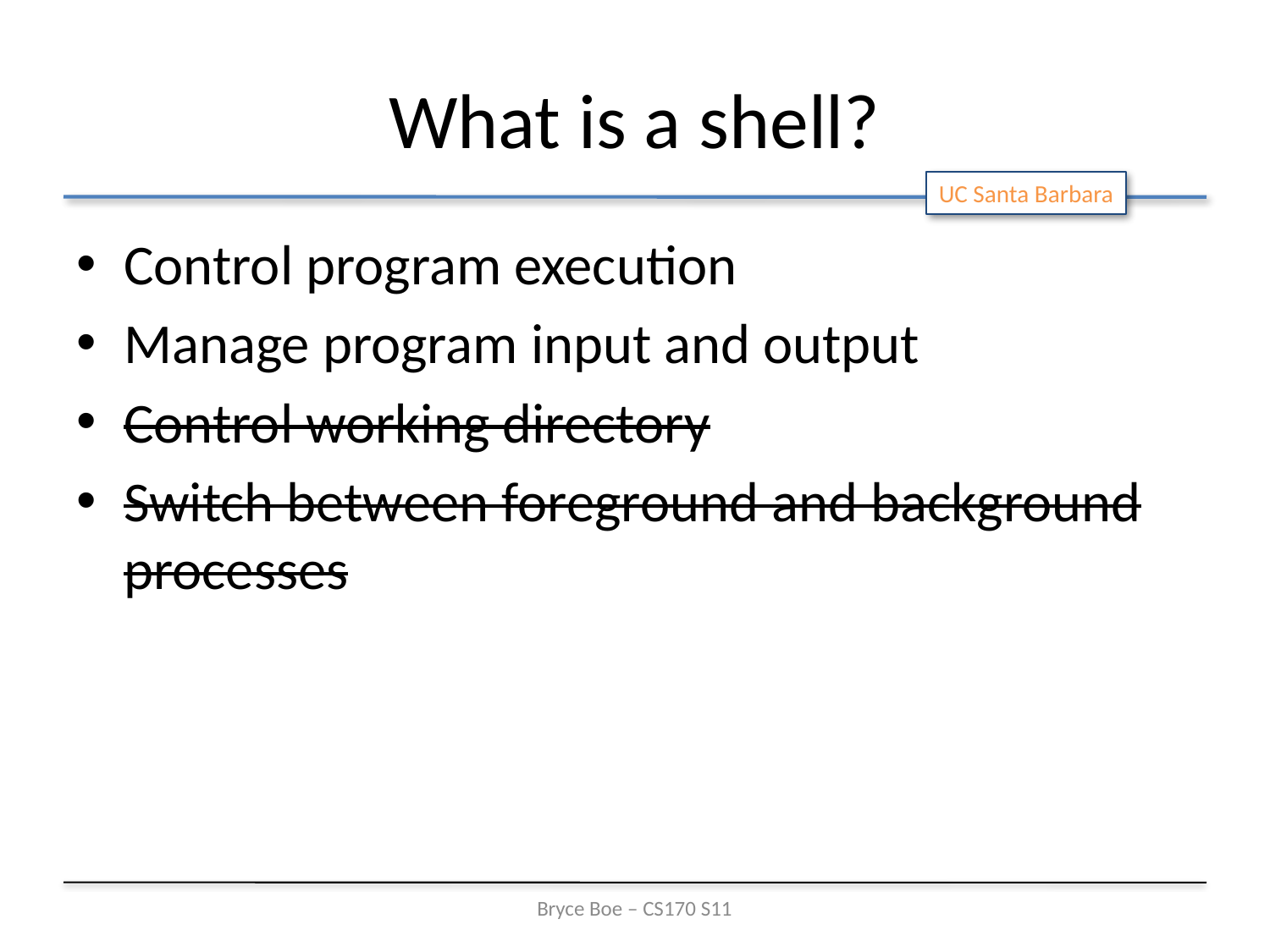

# What is a shell?
Control program execution
Manage program input and output
Control working directory
Switch between foreground and background processes
Bryce Boe – CS170 S11